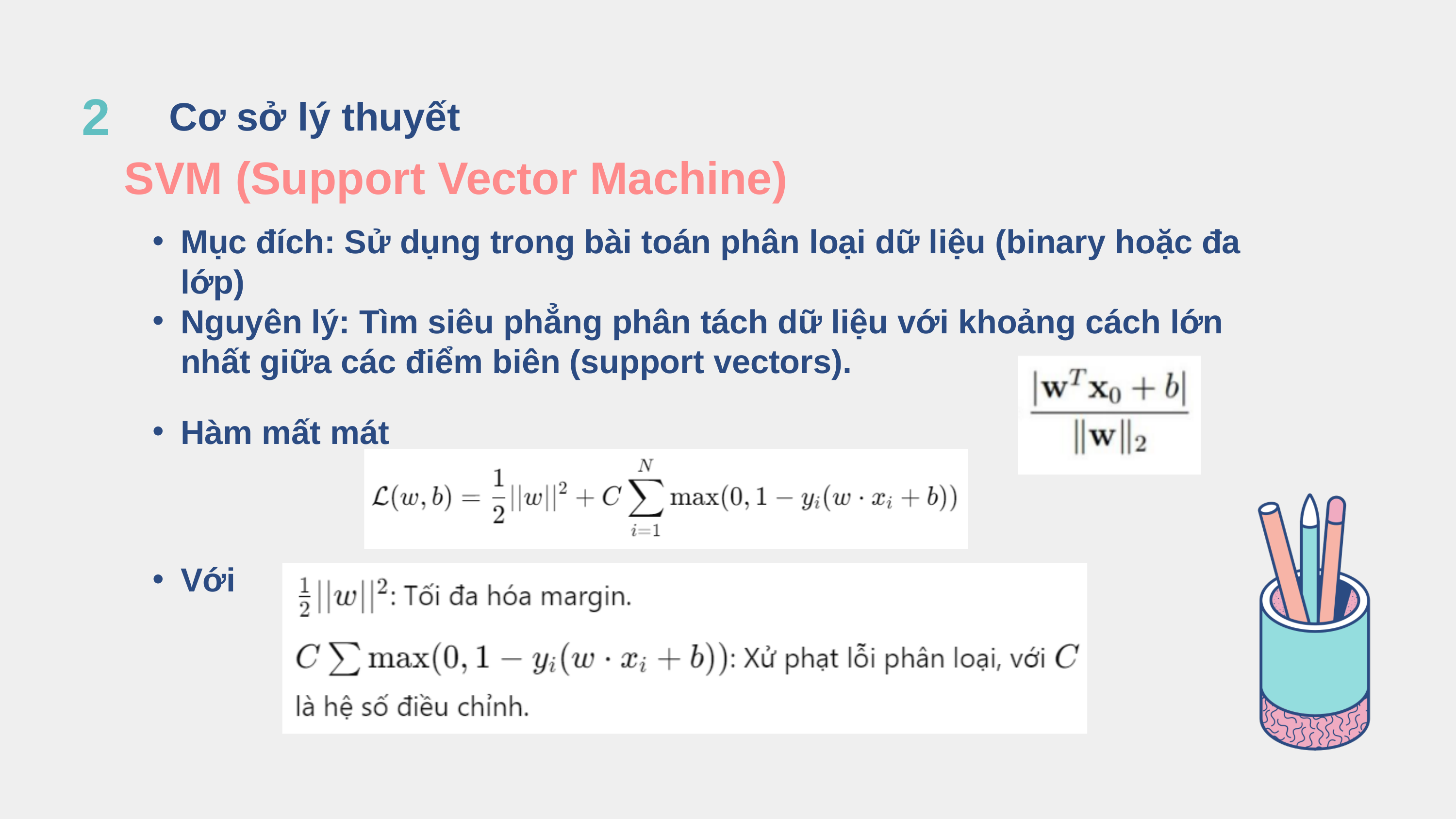

2
Cơ sở lý thuyết
SVM (Support Vector Machine)
Mục đích: Sử dụng trong bài toán phân loại dữ liệu (binary hoặc đa lớp)
Nguyên lý: Tìm siêu phẳng phân tách dữ liệu với khoảng cách lớn nhất giữa các điểm biên (support vectors).

Hàm mất mát

Với